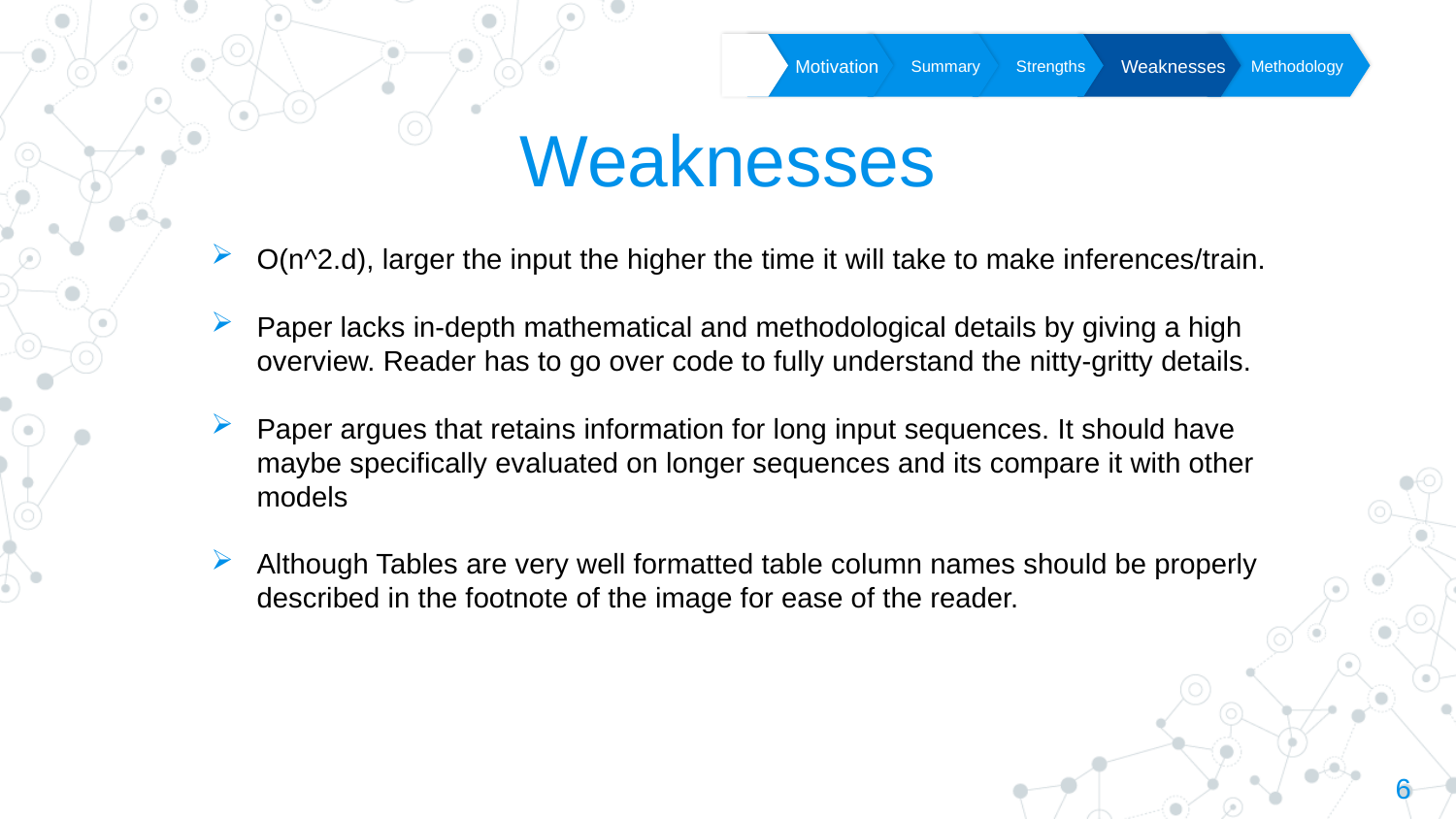

Motivation
Summary
Strengths
Weaknesses
Methodology
Weaknesses
O(n^2.d), larger the input the higher the time it will take to make inferences/train.

Paper lacks in-depth mathematical and methodological details by giving a high overview. Reader has to go over code to fully understand the nitty-gritty details.

Paper argues that retains information for long input sequences. It should have maybe specifically evaluated on longer sequences and its compare it with other models

Although Tables are very well formatted table column names should be properly described in the footnote of the image for ease of the reader.
6